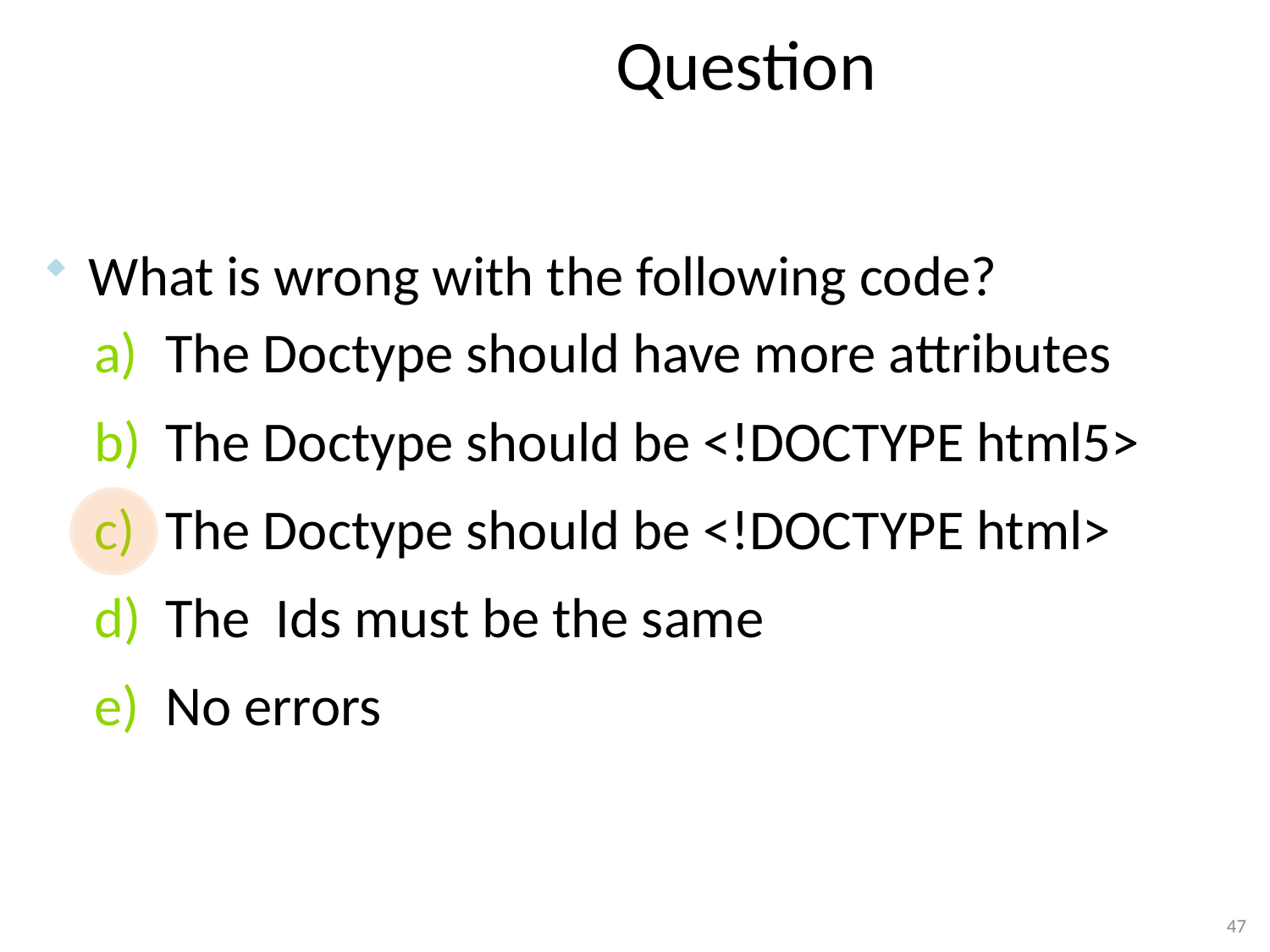

# Question
What is wrong with the following code?
The Doctype should have more attributes
The Doctype should be <!DOCTYPE html5>
The Doctype should be <!DOCTYPE html>
The  Ids must be the same
No errors

47